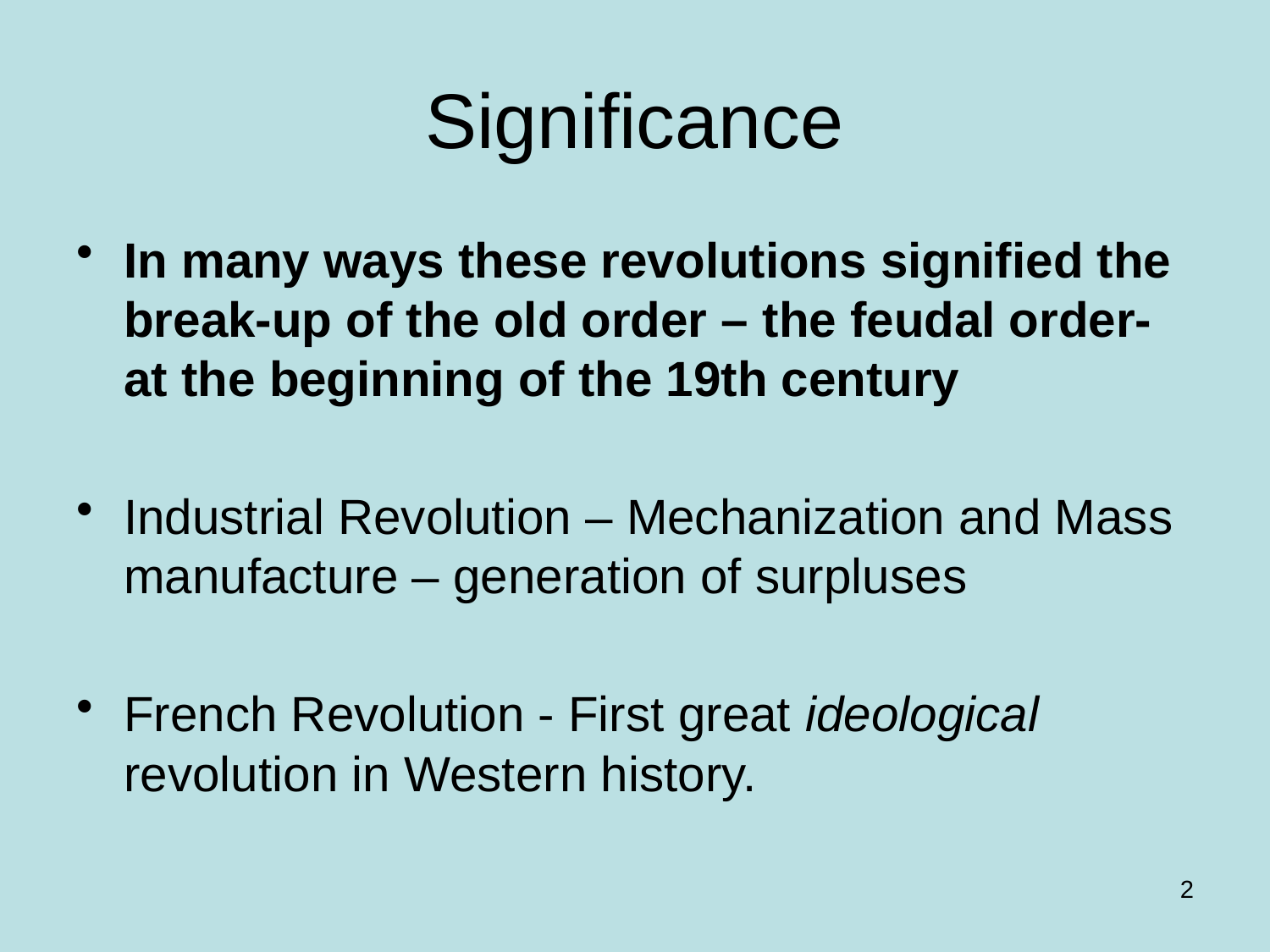

# Significance
In many ways these revolutions signified the break-up of the old order – the feudal order- at the beginning of the 19th century

Industrial Revolution – Mechanization and Mass manufacture – generation of surpluses

French Revolution - First great ideological revolution in Western history.

2